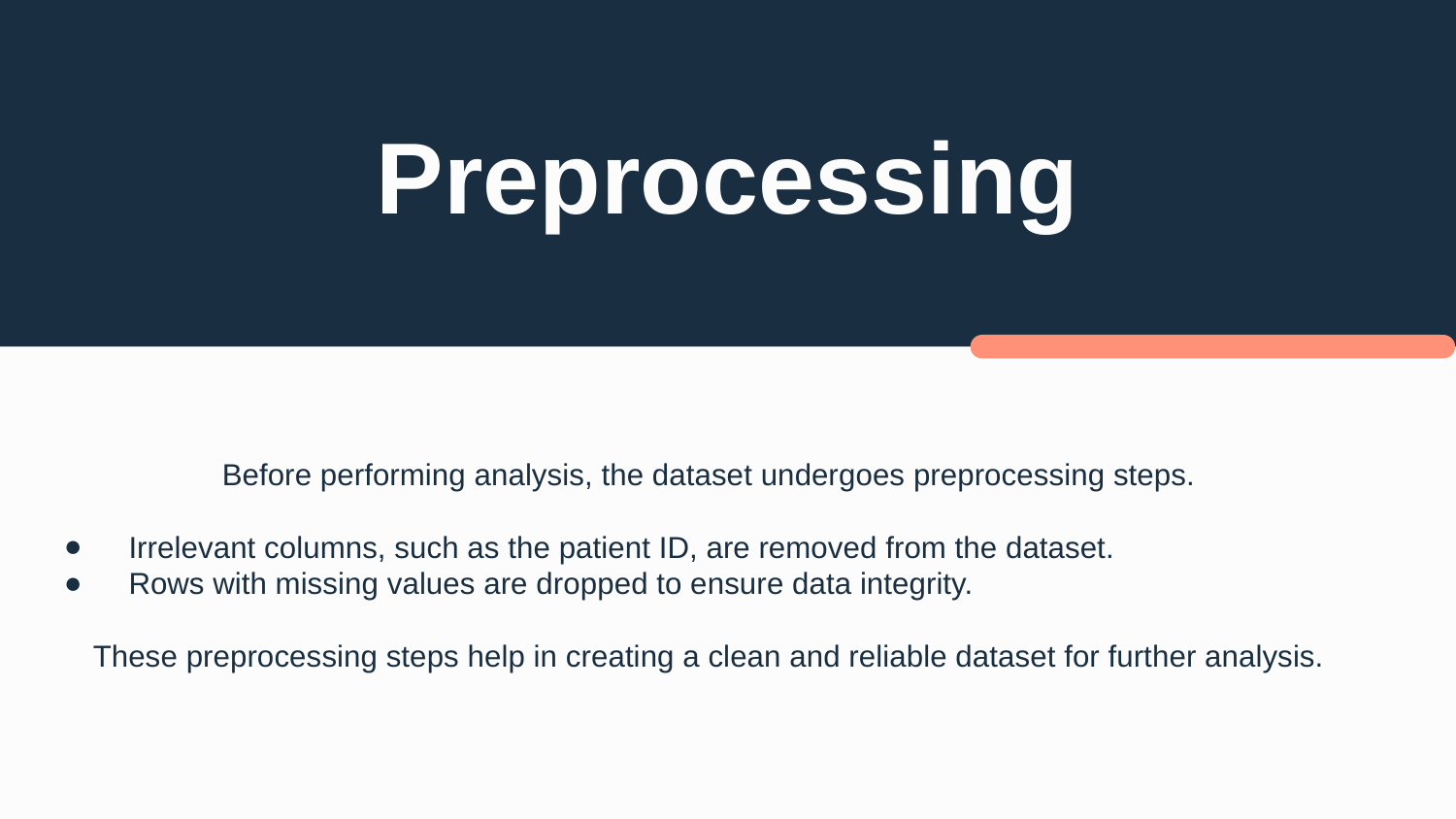

# Preprocessing

Before performing analysis, the dataset undergoes preprocessing steps.

Irrelevant columns, such as the patient ID, are removed from the dataset.
Rows with missing values are dropped to ensure data integrity.

These preprocessing steps help in creating a clean and reliable dataset for further analysis.